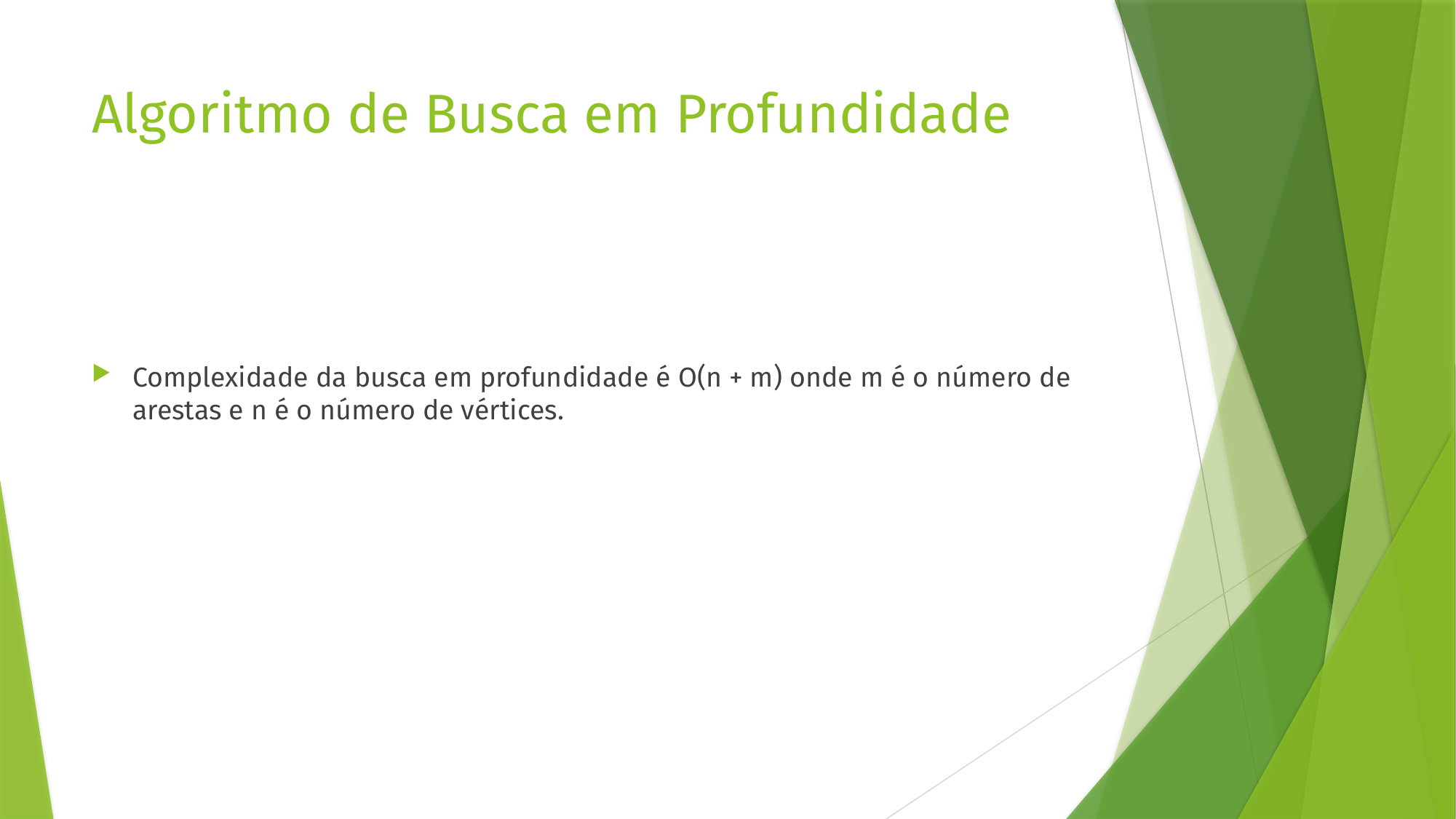

# Algoritmo de Busca em Profundidade

Complexidade da busca em profundidade é O(n + m) onde m é o número de arestas e n é o número de vértices.